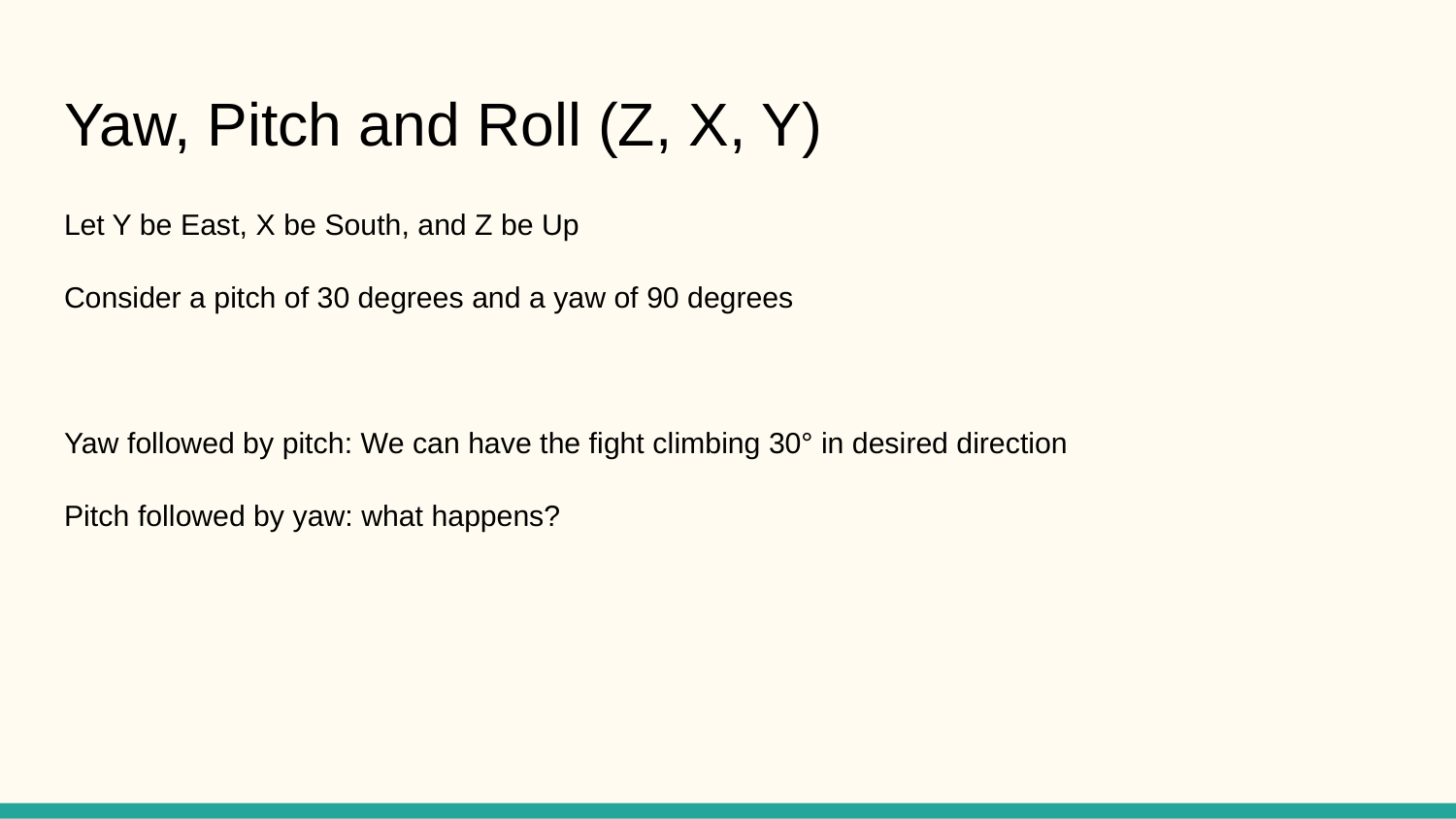

# Yaw, Pitch and Roll (Z, X, Y)
Let Y be East, X be South, and Z be Up
Consider a pitch of 30 degrees and a yaw of 90 degrees

Yaw followed by pitch: We can have the fight climbing 30° in desired direction
Pitch followed by yaw: what happens?